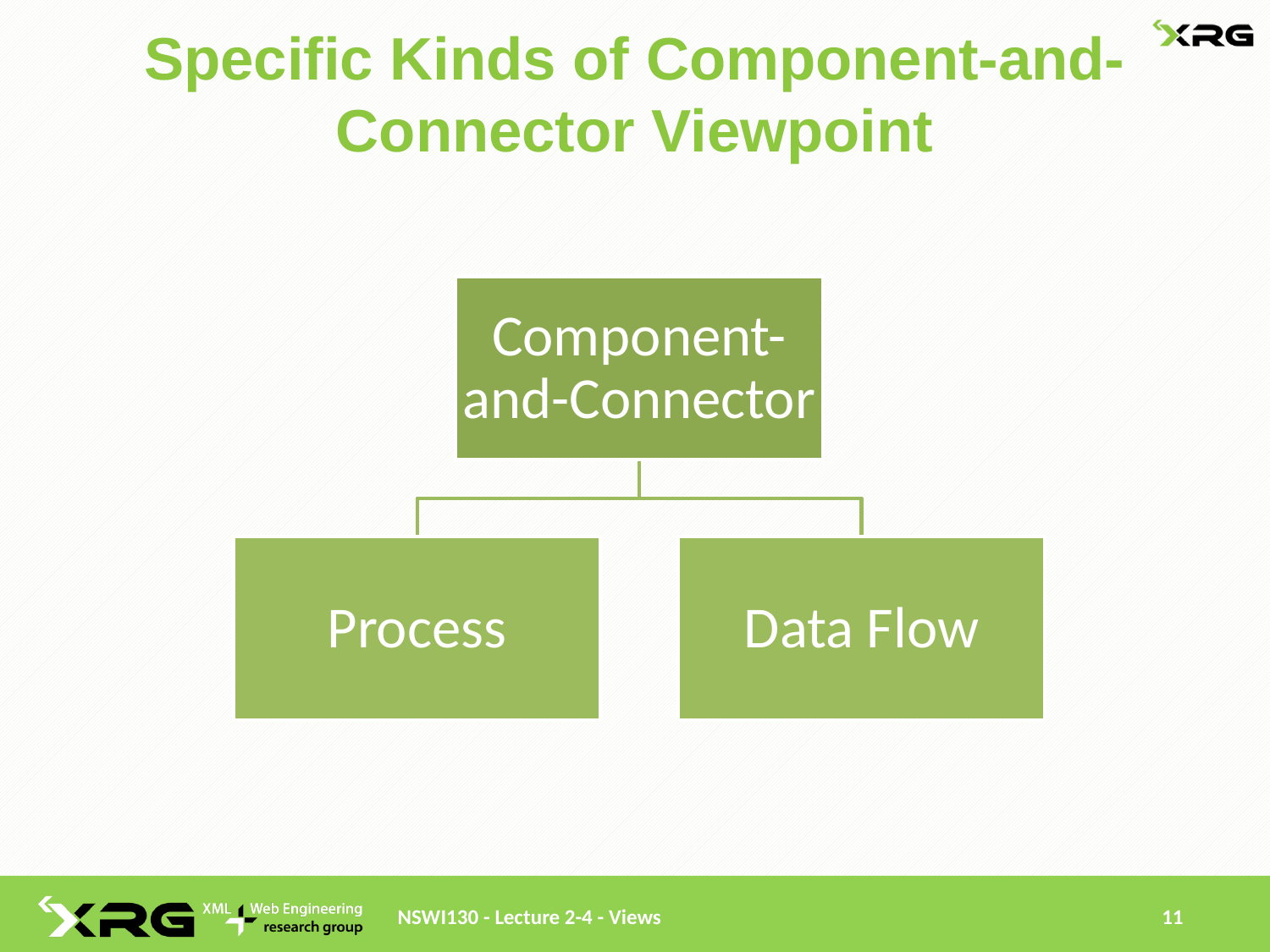

# Specific Kinds of Component-and-Connector Viewpoint
Component-and-Connector
Process
Data Flow
NSWI130 - Lecture 2-4 - Views
11